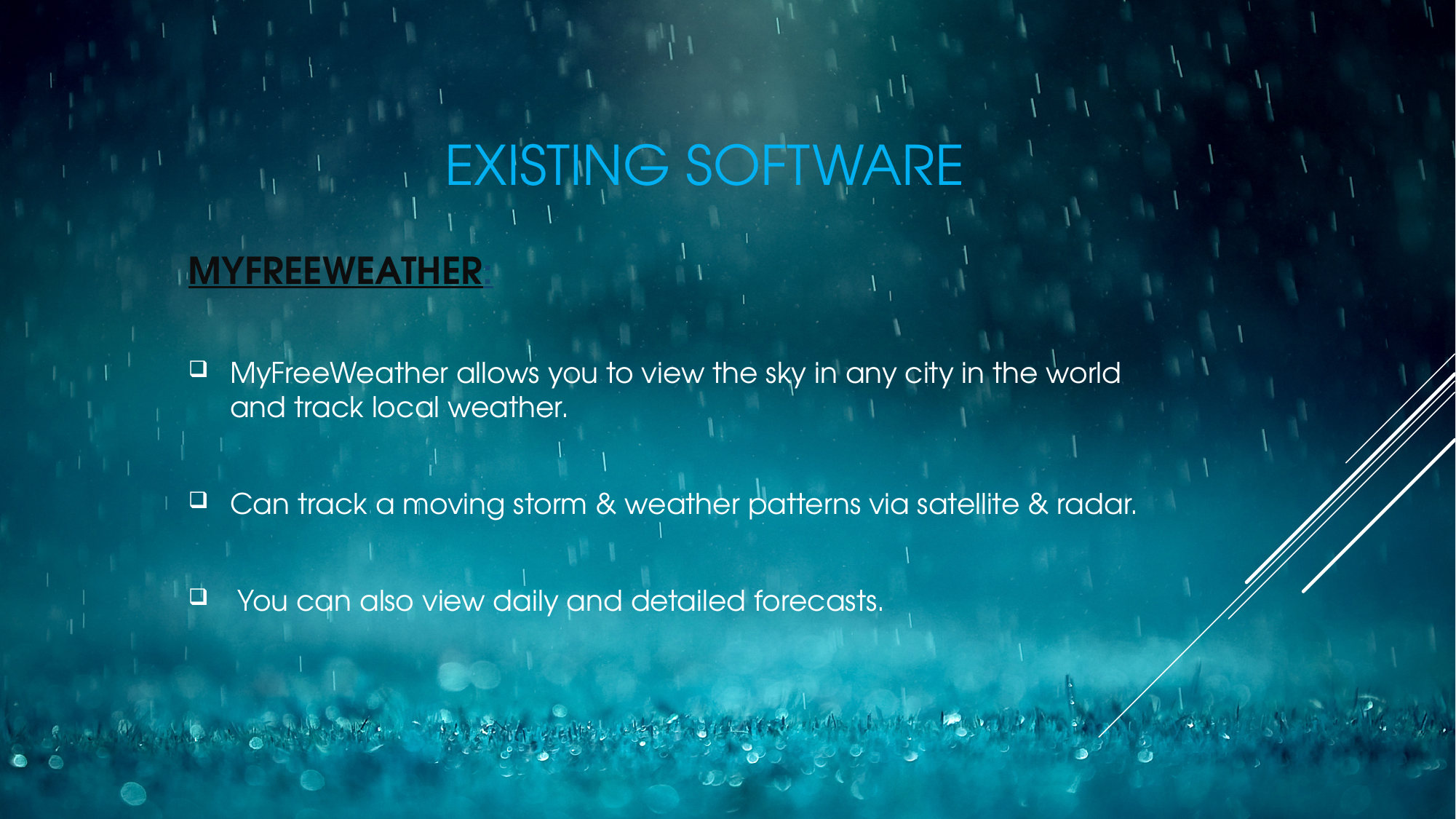

# Existing software
MYFREEWEATHER:

MyFreeWeather allows you to view the sky in any city in the world and track local weather.

Can track a moving storm & weather patterns via satellite & radar.

 You can also view daily and detailed forecasts.